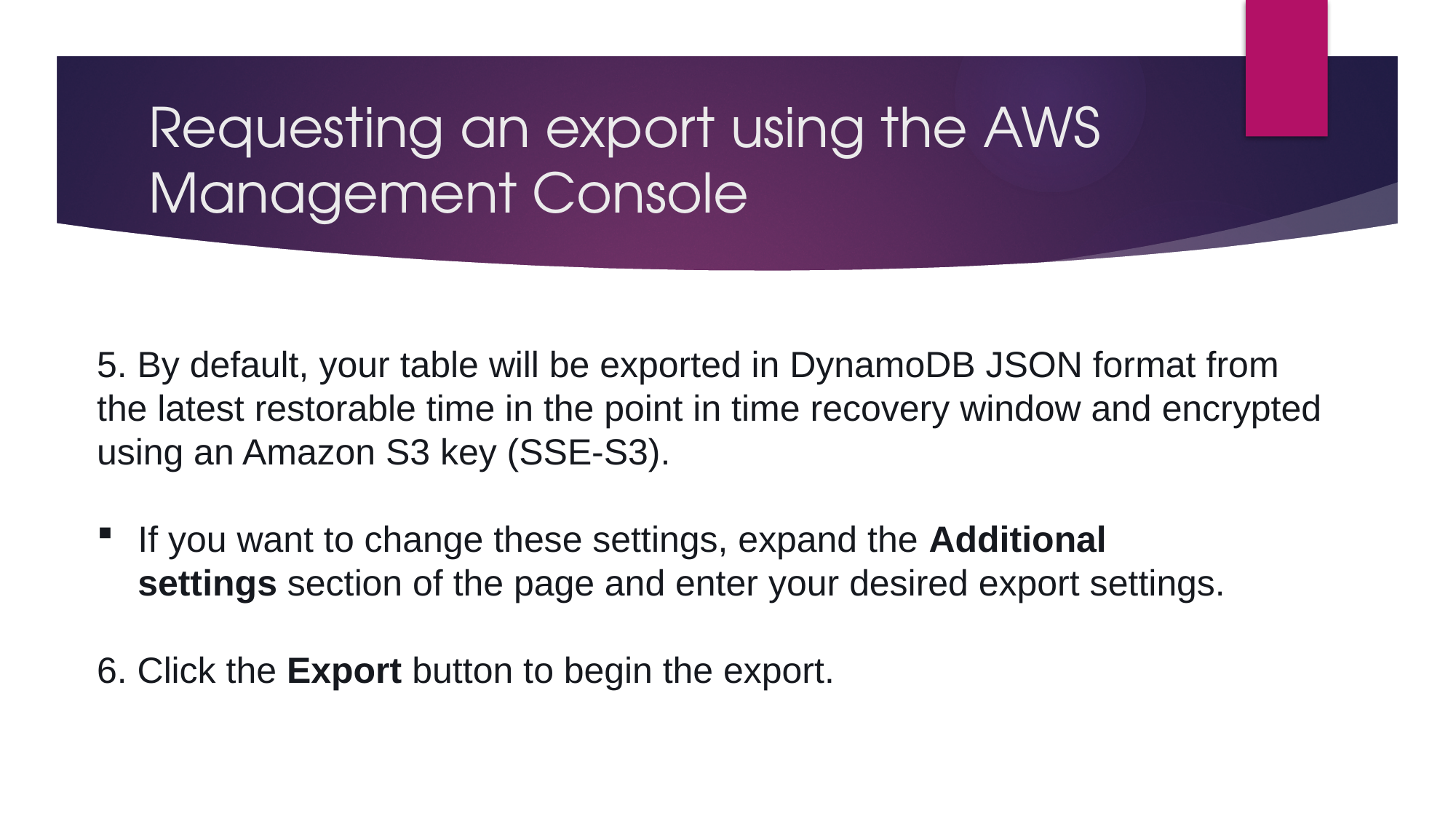

# Requesting an export using the AWS Management Console

 By default, your table will be exported in DynamoDB JSON format from the latest restorable time in the point in time recovery window and encrypted using an Amazon S3 key (SSE-S3).

If you want to change these settings, expand the Additional settings section of the page and enter your desired export settings.

 Click the Export button to begin the export.